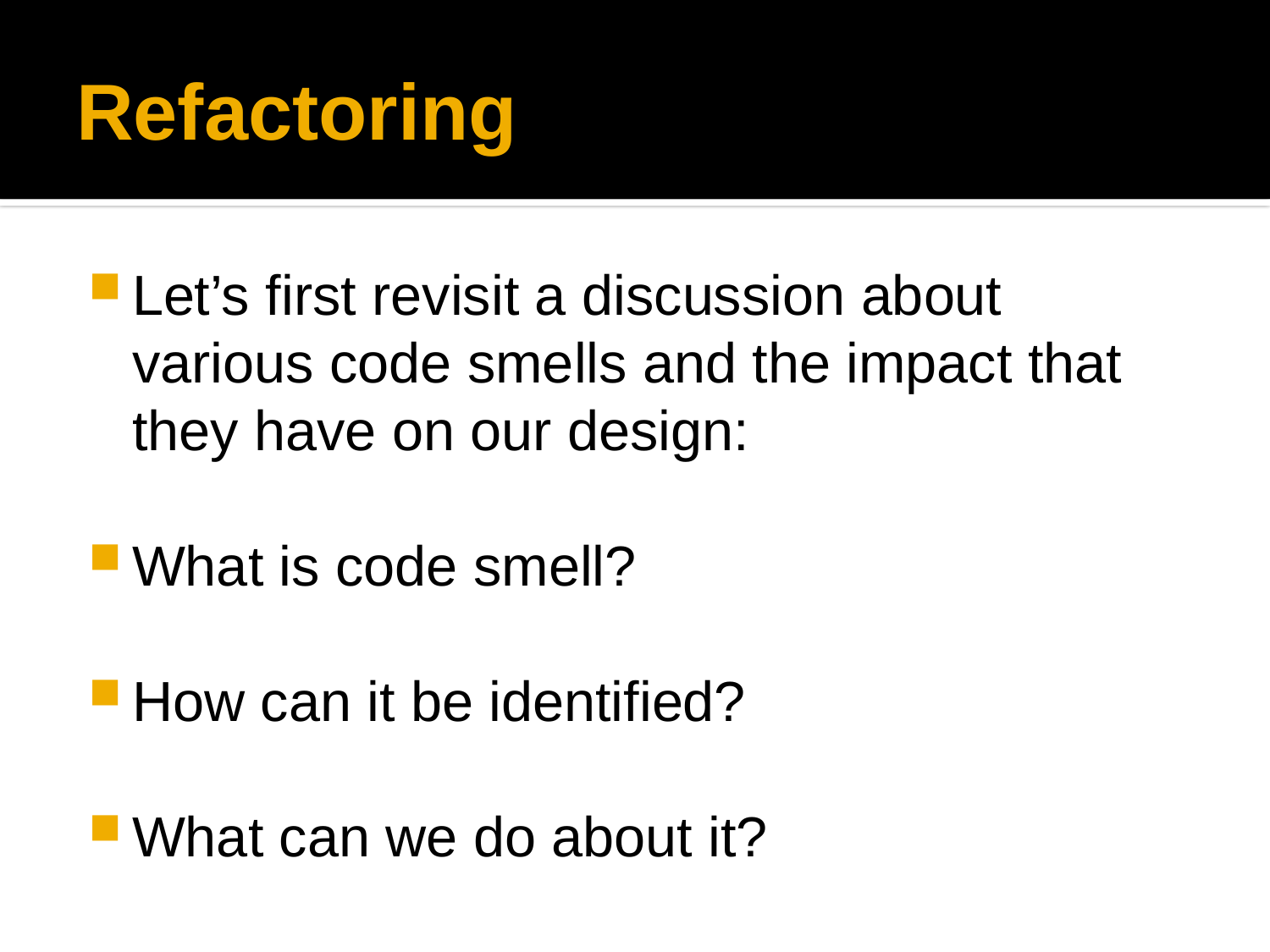

# Refactoring
Let’s first revisit a discussion about various code smells and the impact that they have on our design:

What is code smell?

How can it be identified?

What can we do about it?